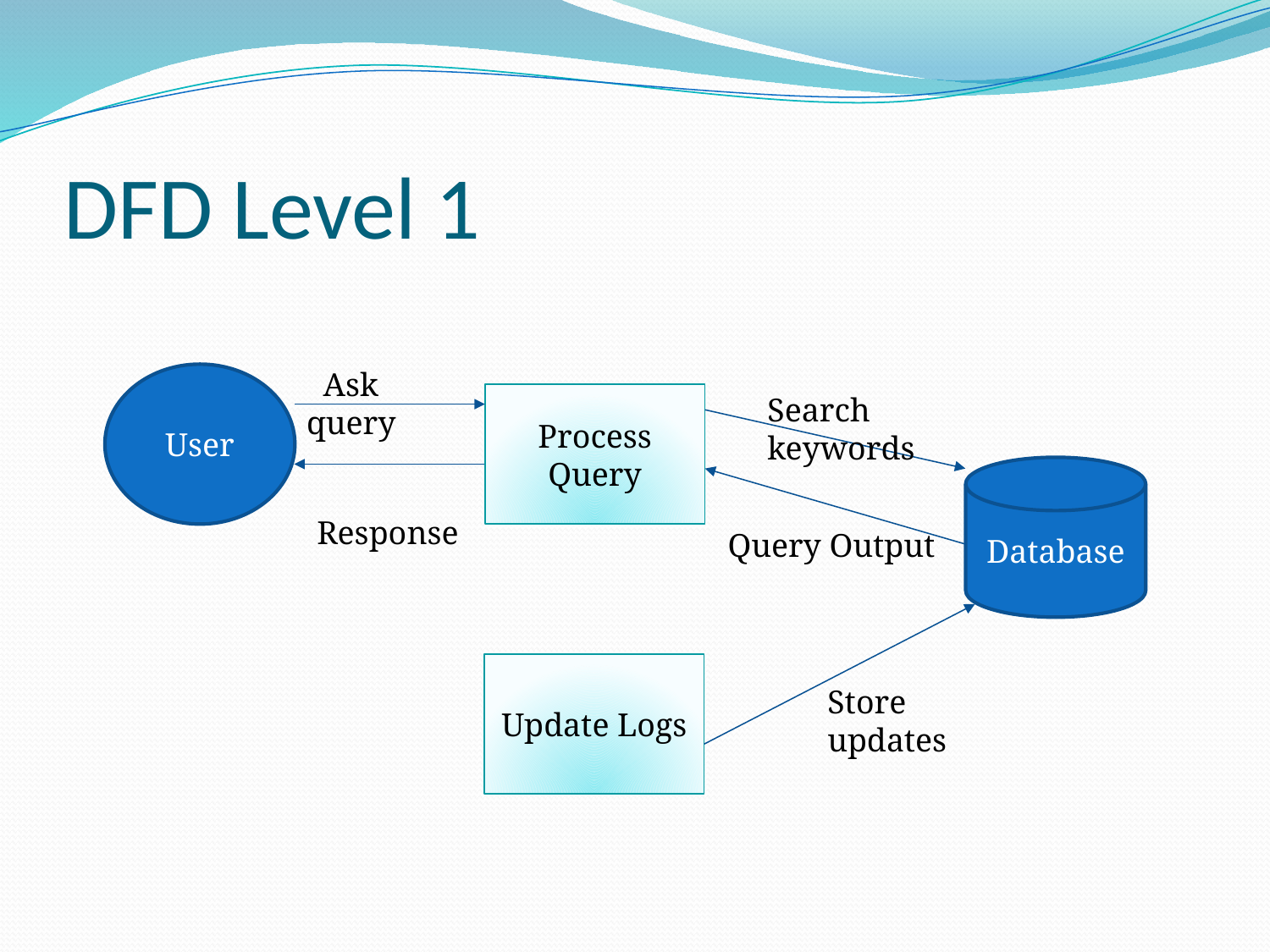

# DFD Level 1

  Ask query
User
Process Query
Search keywords
Database
 Response
Query Output
Update Logs
Store updates